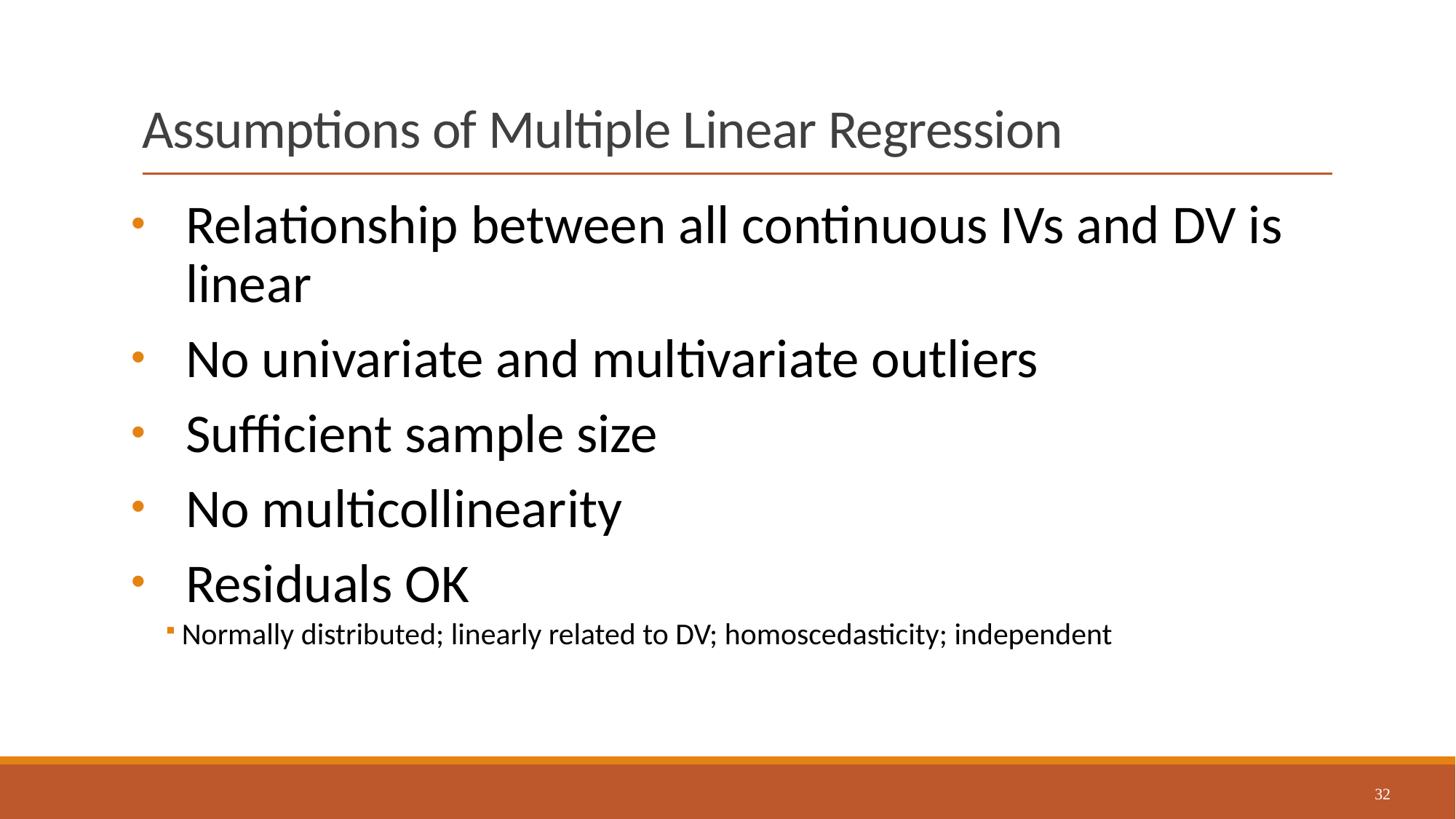

# Assumptions of Multiple Linear Regression
Relationship between all continuous IVs and DV is linear
No univariate and multivariate outliers
Sufficient sample size
No multicollinearity
Residuals OK
Normally distributed; linearly related to DV; homoscedasticity; independent

32